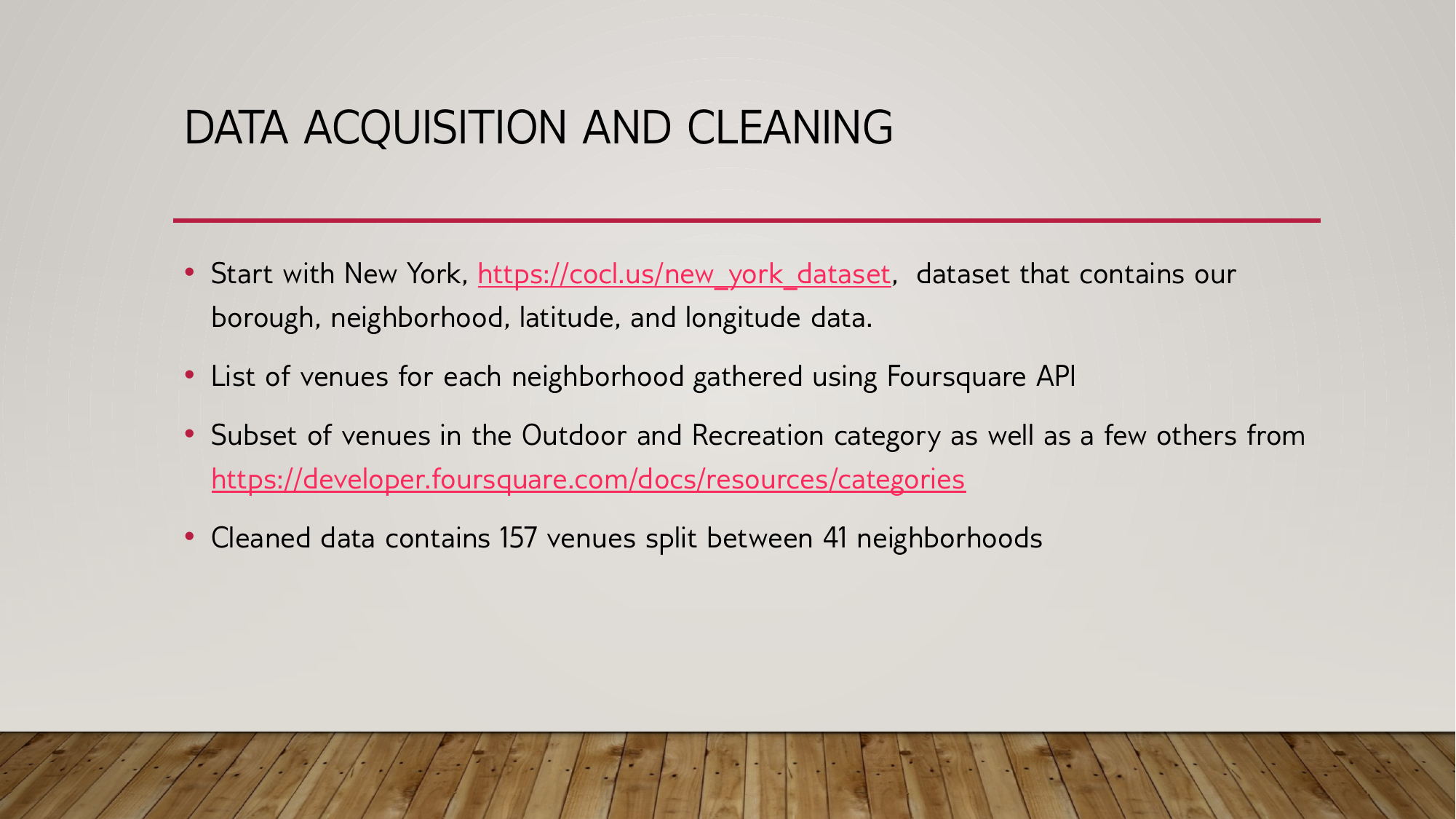

# Data acquisition and cleaning
Start with New York, https://cocl.us/new_york_dataset,  dataset that contains our borough, neighborhood, latitude, and longitude data.
List of venues for each neighborhood gathered using Foursquare API
Subset of venues in the Outdoor and Recreation category as well as a few others from https://developer.foursquare.com/docs/resources/categories
Cleaned data contains 157 venues split between 41 neighborhoods